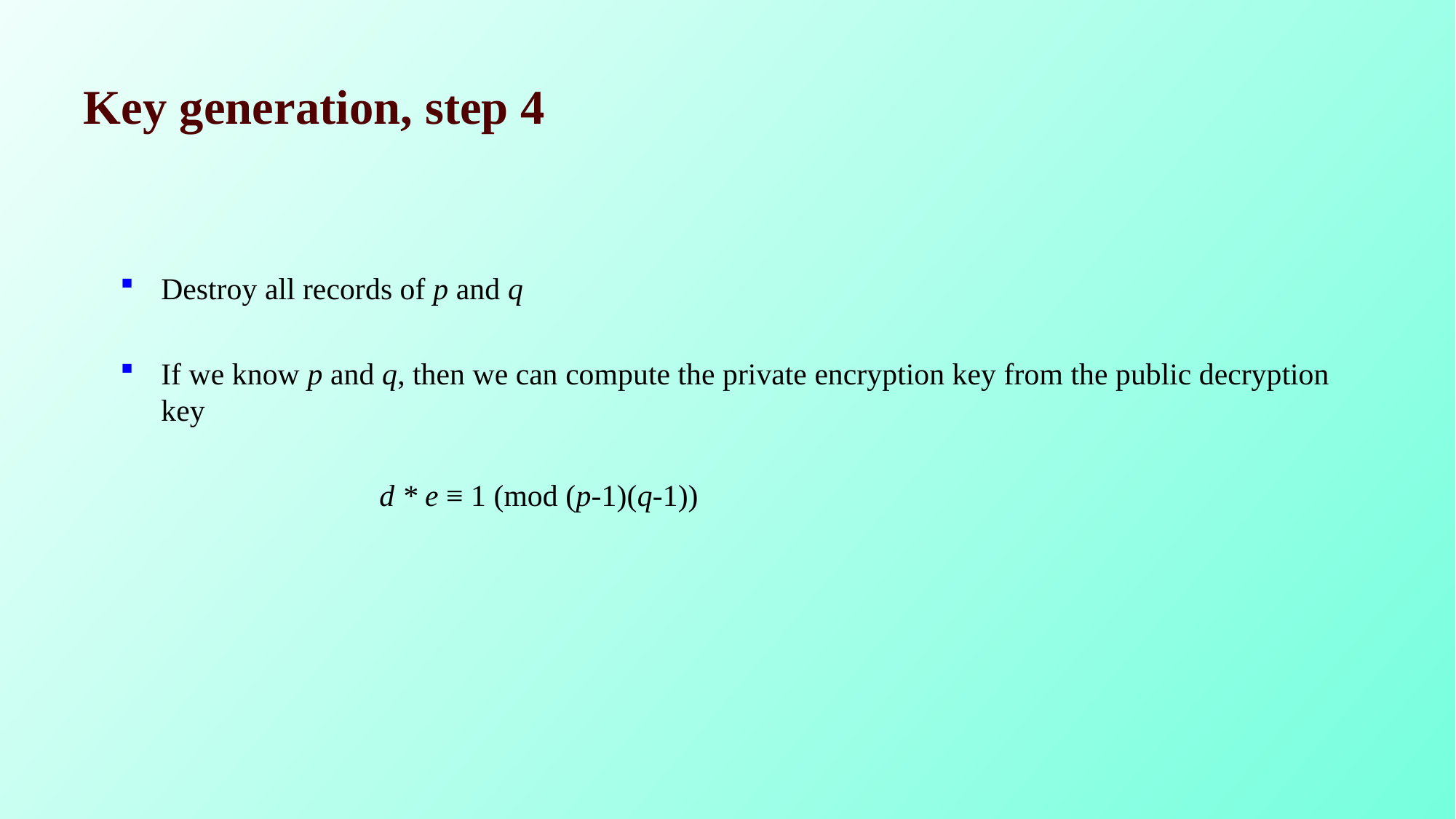

# Key generation, step 4
Destroy all records of p and q

If we know p and q, then we can compute the private encryption key from the public decryption key

			d * e ≡ 1 (mod (p-1)(q-1))
80